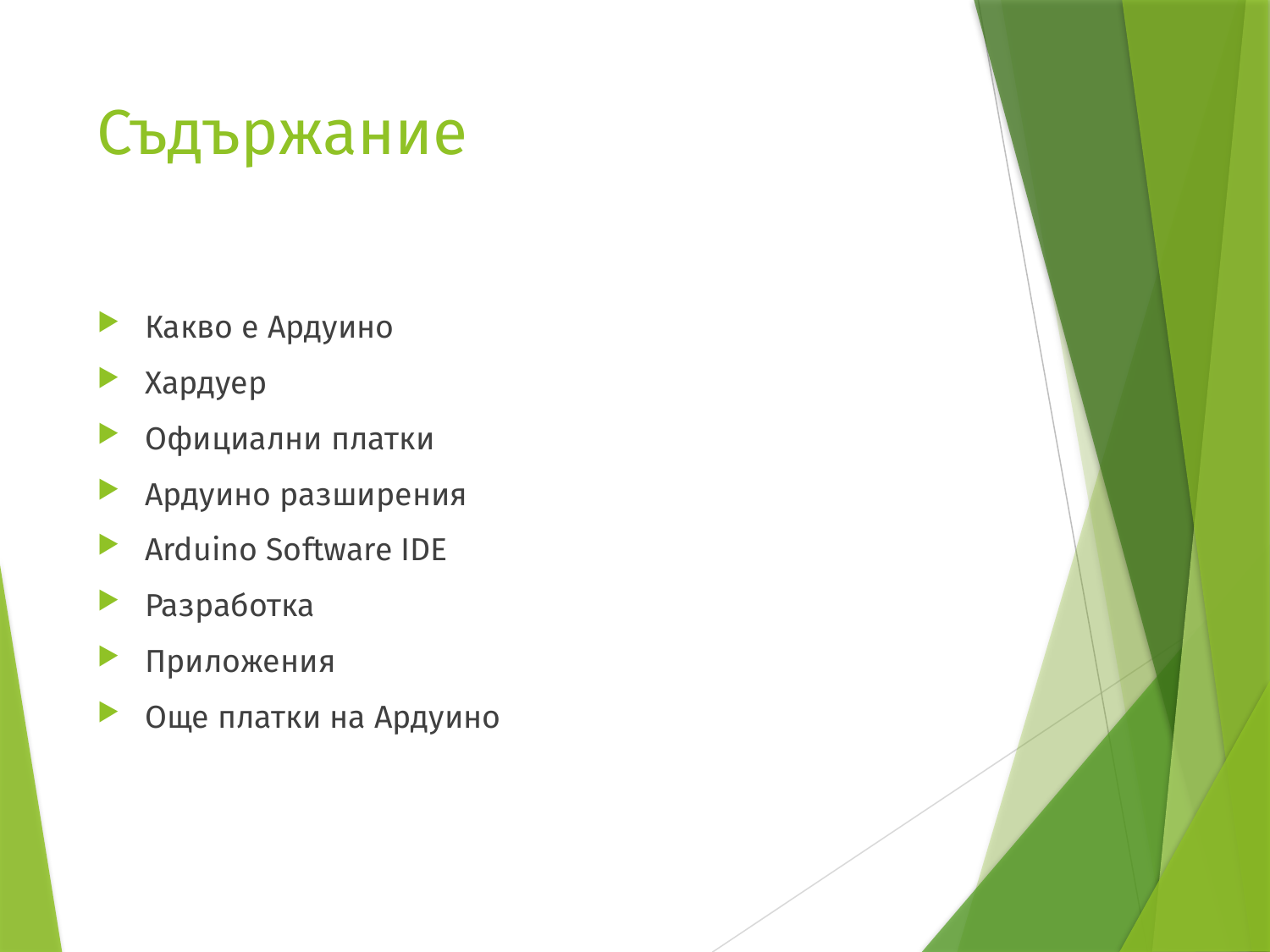

# Съдържание
Какво е Ардуино
Хардуер
Официални платки
Ардуино разширения
Arduino Software IDE
Разработка
Приложения
Още платки на Ардуино